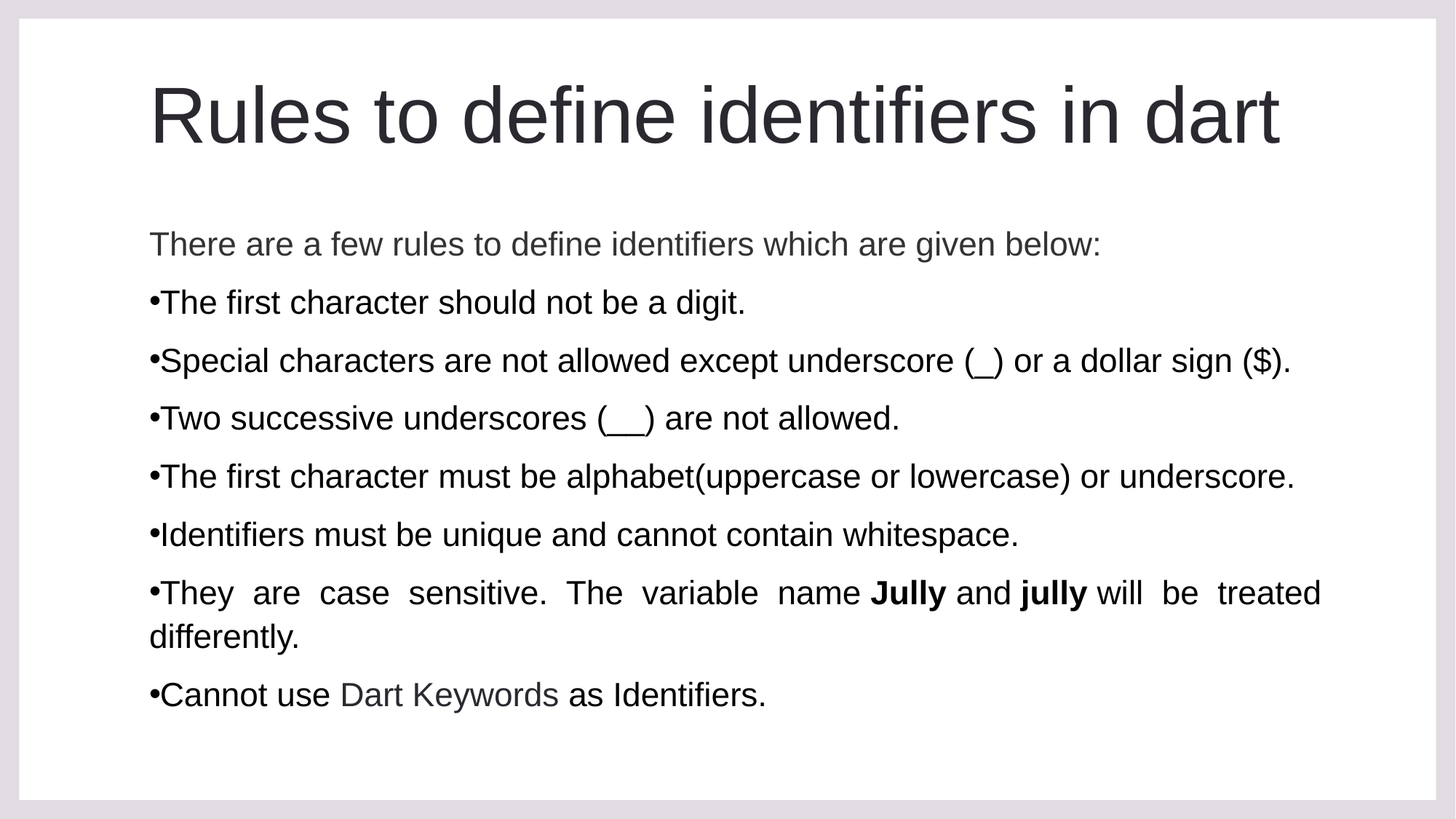

# Rules to define identifiers in dart
There are a few rules to define identifiers which are given below:
The first character should not be a digit.
Special characters are not allowed except underscore (_) or a dollar sign ($).
Two successive underscores (__) are not allowed.
The first character must be alphabet(uppercase or lowercase) or underscore.
Identifiers must be unique and cannot contain whitespace.
They are case sensitive. The variable name Jully and jully will be treated differently.
Cannot use Dart Keywords as Identifiers.